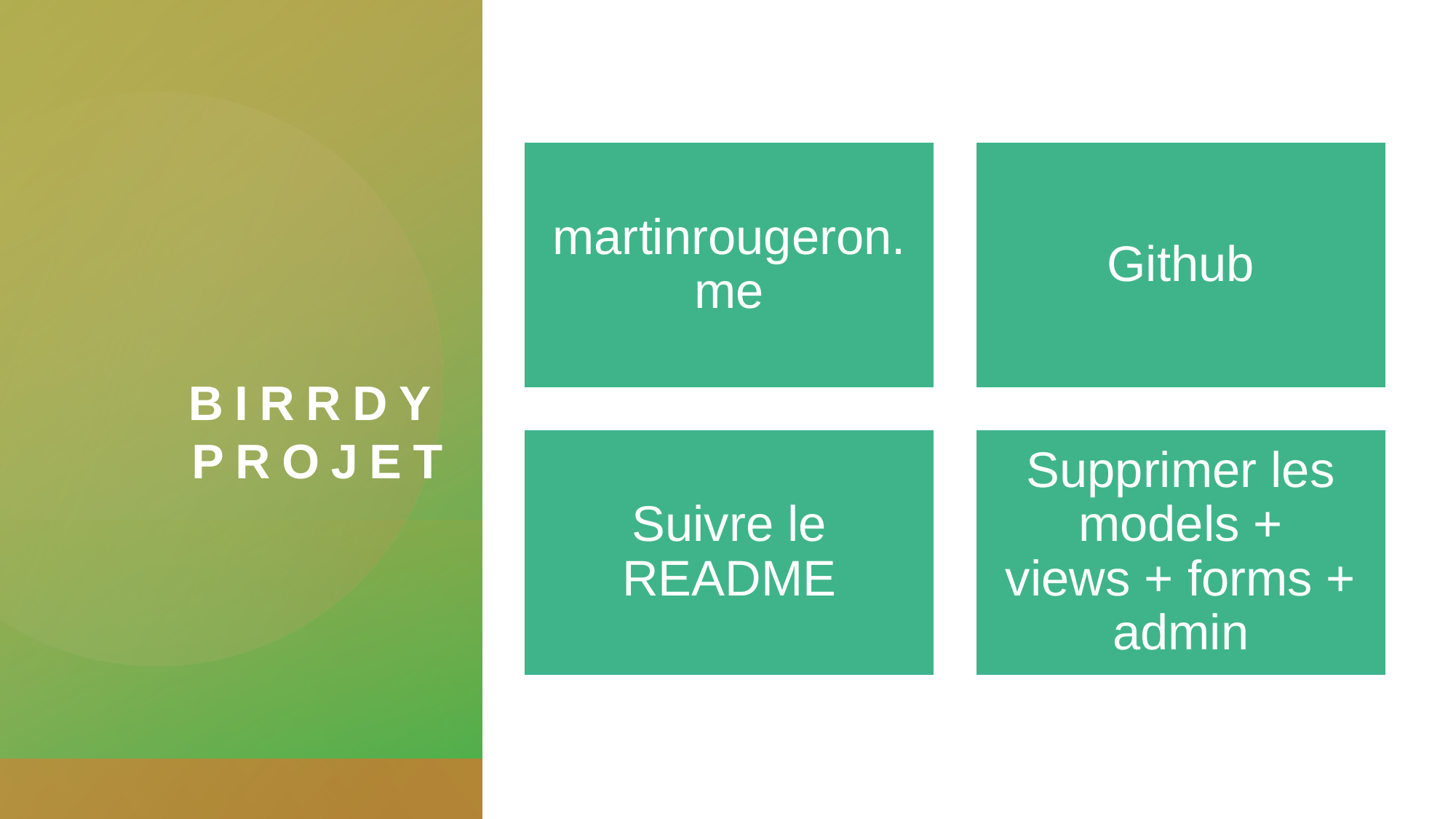

# Birrdy    Projet
martinrougeron.me
Github
Suivre le README
Supprimer les models + views + forms + admin